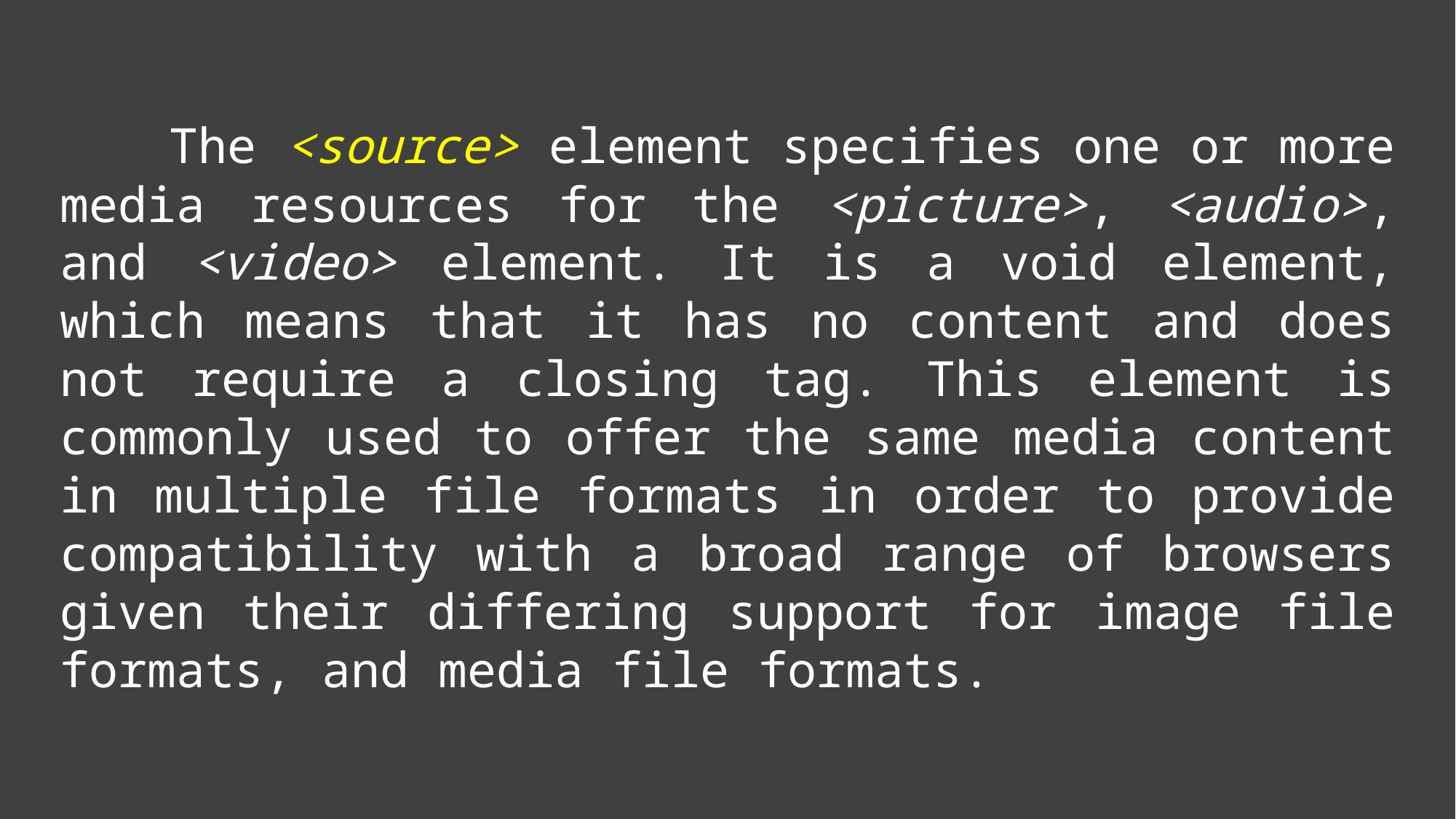

The <source> element specifies one or more media resources for the <picture>, <audio>, and <video> element. It is a void element, which means that it has no content and does not require a closing tag. This element is commonly used to offer the same media content in multiple file formats in order to provide compatibility with a broad range of browsers given their differing support for image file formats, and media file formats.